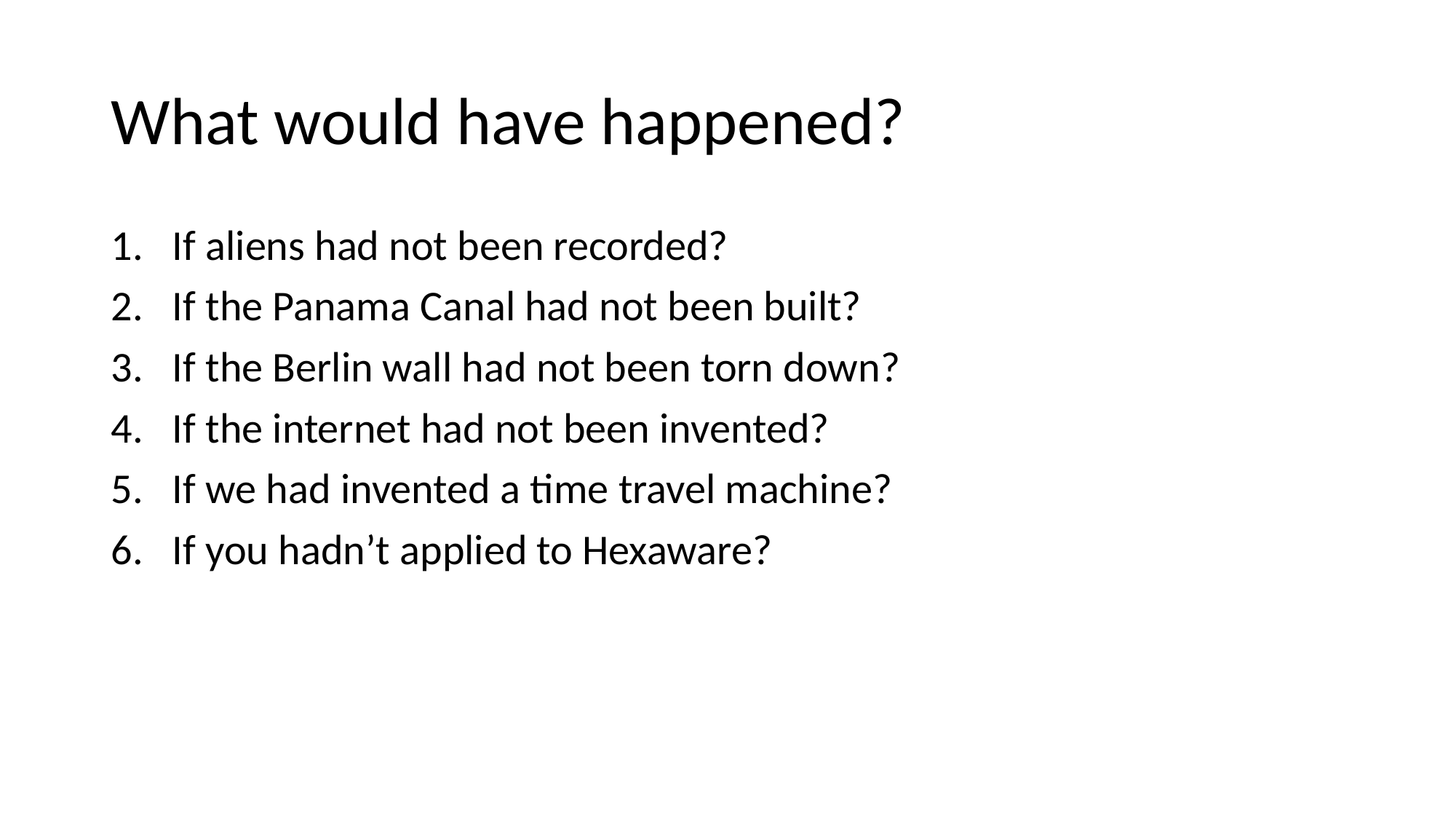

# What would have happened?
If aliens had not been recorded?
If the Panama Canal had not been built?
If the Berlin wall had not been torn down?
If the internet had not been invented?
If we had invented a time travel machine?
If you hadn’t applied to Hexaware?